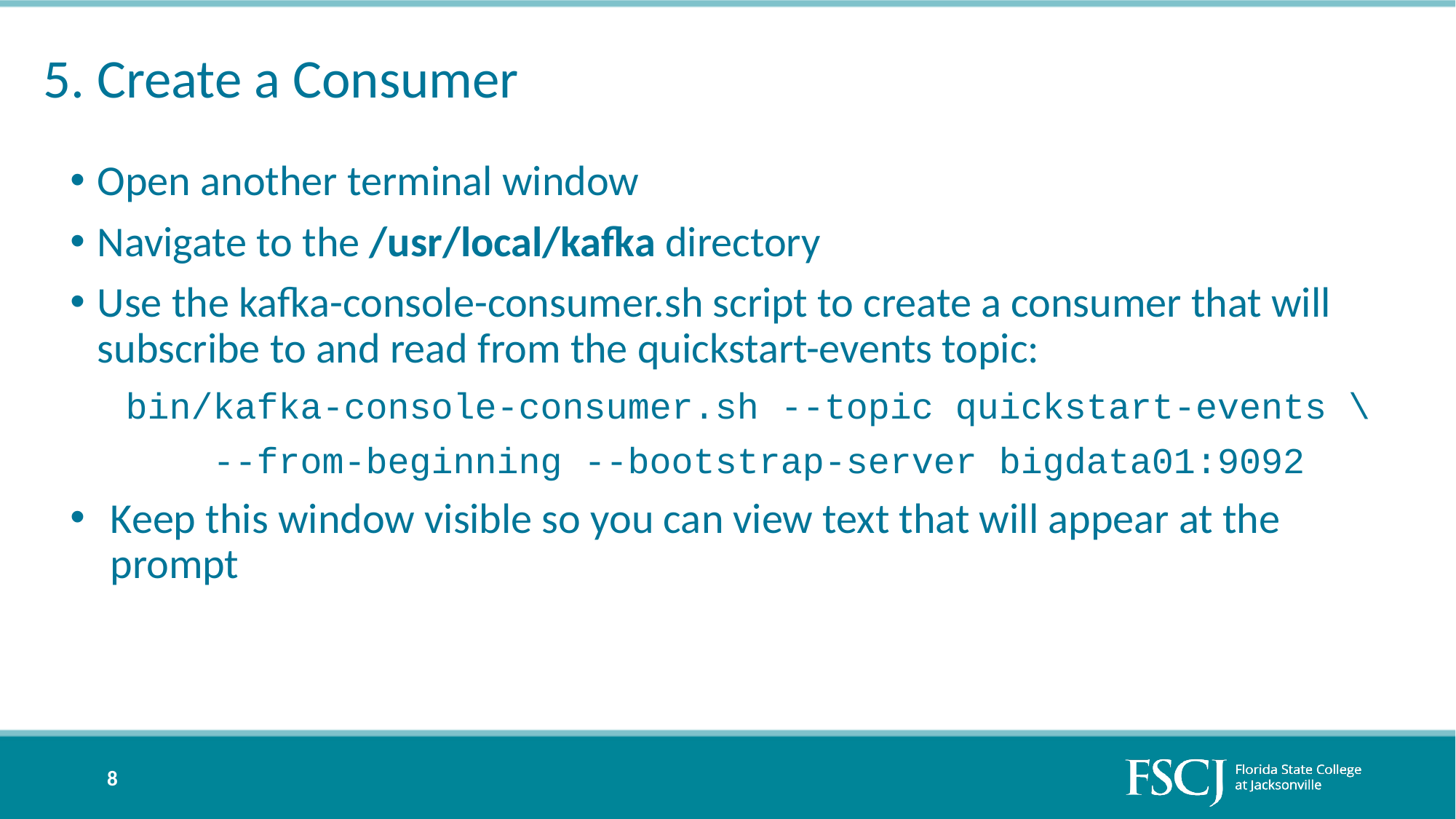

# 5. Create a Consumer
Open another terminal window
Navigate to the /usr/local/kafka directory
Use the kafka-console-consumer.sh script to create a consumer that will subscribe to and read from the quickstart-events topic:
bin/kafka-console-consumer.sh --topic quickstart-events \
    --from-beginning --bootstrap-server bigdata01:9092
Keep this window visible so you can view text that will appear at the prompt